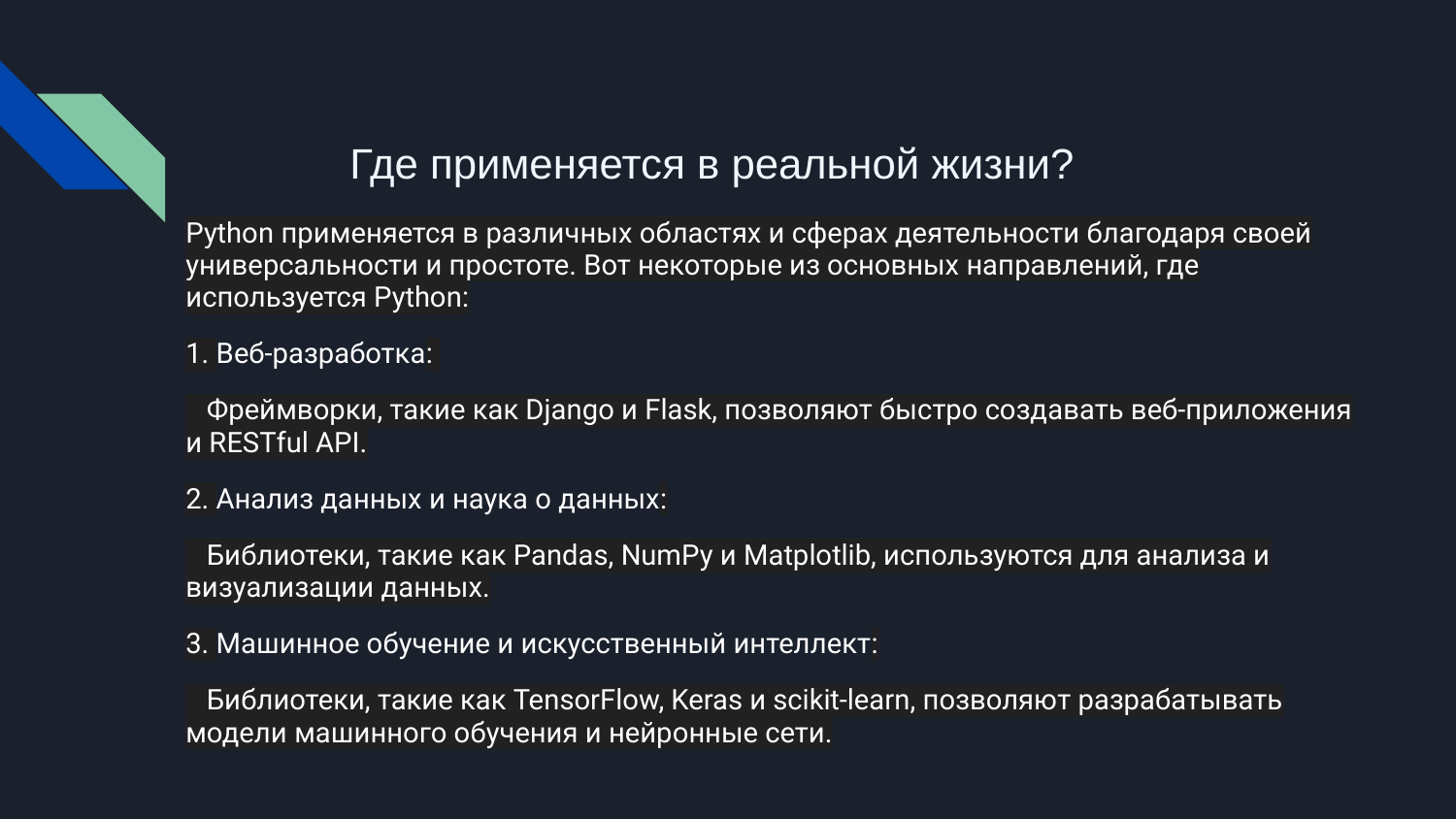

# Где применяется в реальной жизни?
Python применяется в различных областях и сферах деятельности благодаря своей универсальности и простоте. Вот некоторые из основных направлений, где используется Python:
1. Веб-разработка:
   Фреймворки, такие как Django и Flask, позволяют быстро создавать веб-приложения и RESTful API.
2. Анализ данных и наука о данных:
   Библиотеки, такие как Pandas, NumPy и Matplotlib, используются для анализа и визуализации данных.
3. Машинное обучение и искусственный интеллект:
   Библиотеки, такие как TensorFlow, Keras и scikit-learn, позволяют разрабатывать модели машинного обучения и нейронные сети.